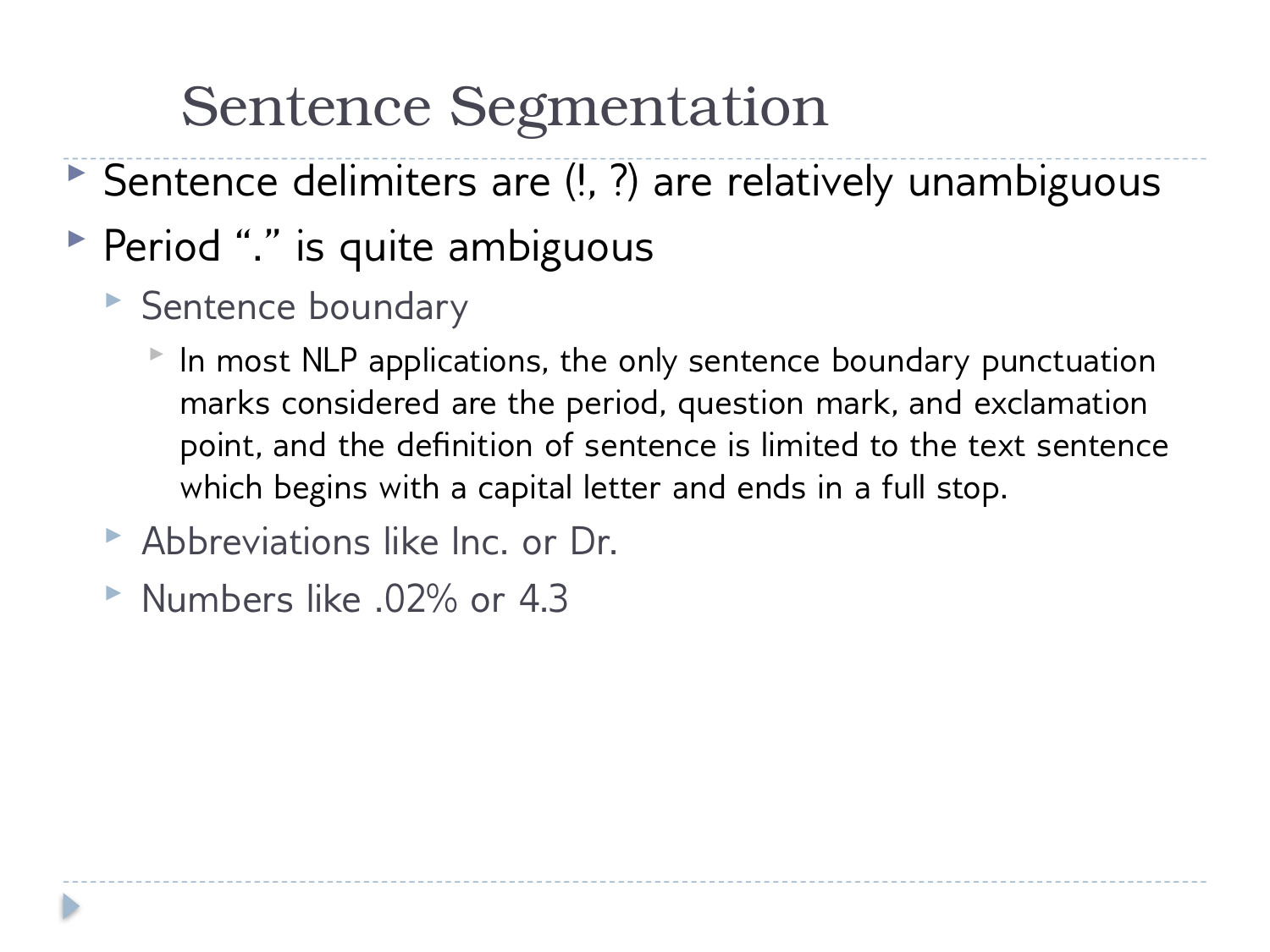

# Sentence Segmentation
Sentence delimiters are (!, ?) are relatively unambiguous
Period “.” is quite ambiguous
Sentence boundary
In most NLP applications, the only sentence boundary punctuation marks considered are the period, question mark, and exclamation point, and the definition of sentence is limited to the text sentence which begins with a capital letter and ends in a full stop.
Abbreviations like Inc. or Dr.
Numbers like .02% or 4.3